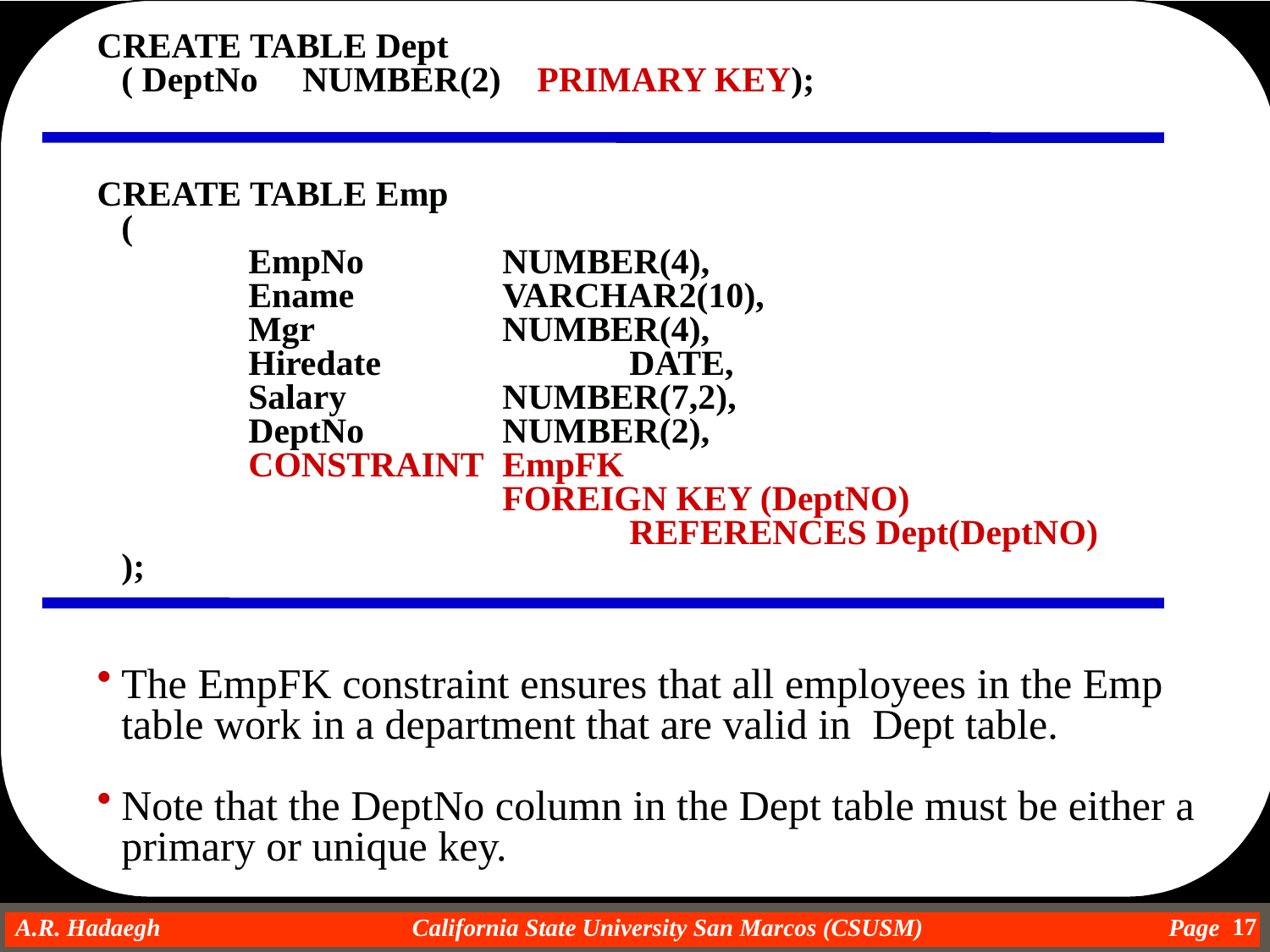

CREATE TABLE Dept
	( DeptNo     NUMBER(2)    PRIMARY KEY);

CREATE TABLE Emp
	(
		EmpNo 		NUMBER(4),
		Ename		VARCHAR2(10),
		Mgr 		NUMBER(4),
		Hiredate	 	DATE,
		Salary		NUMBER(7,2),
		DeptNo		NUMBER(2),
		CONSTRAINT 	EmpFK
				FOREIGN KEY (DeptNO)
					REFERENCES Dept(DeptNO)
	);

The EmpFK constraint ensures that all employees in the Emp table work in a department that are valid in  Dept table.

Note that the DeptNo column in the Dept table must be either a primary or unique key.

17